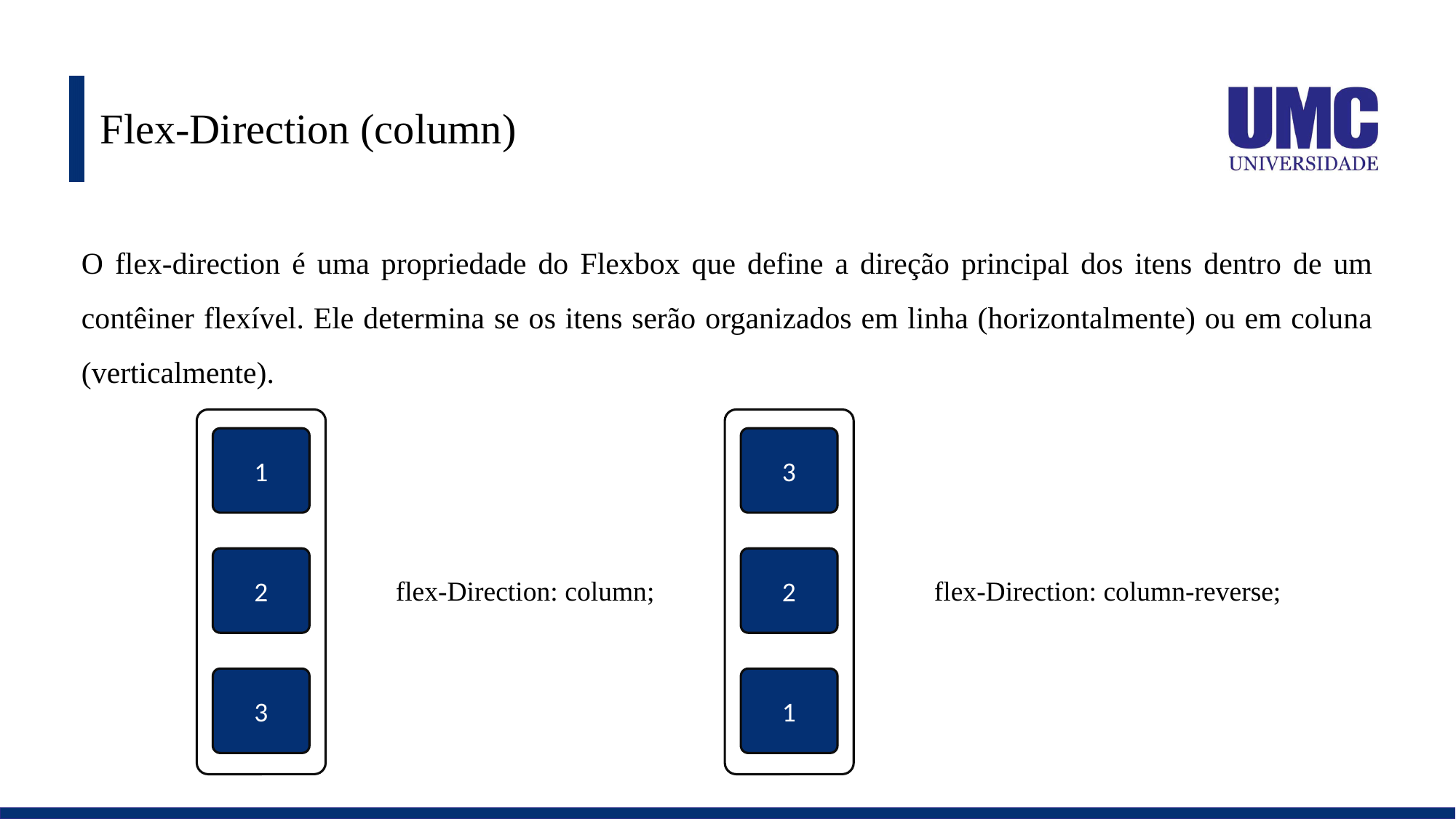

# Flex-Direction (column)
O flex-direction é uma propriedade do Flexbox que define a direção principal dos itens dentro de um contêiner flexível. Ele determina se os itens serão organizados em linha (horizontalmente) ou em coluna (verticalmente).

1
2
3

3
2
1
flex-Direction: column;
flex-Direction: column-reverse;